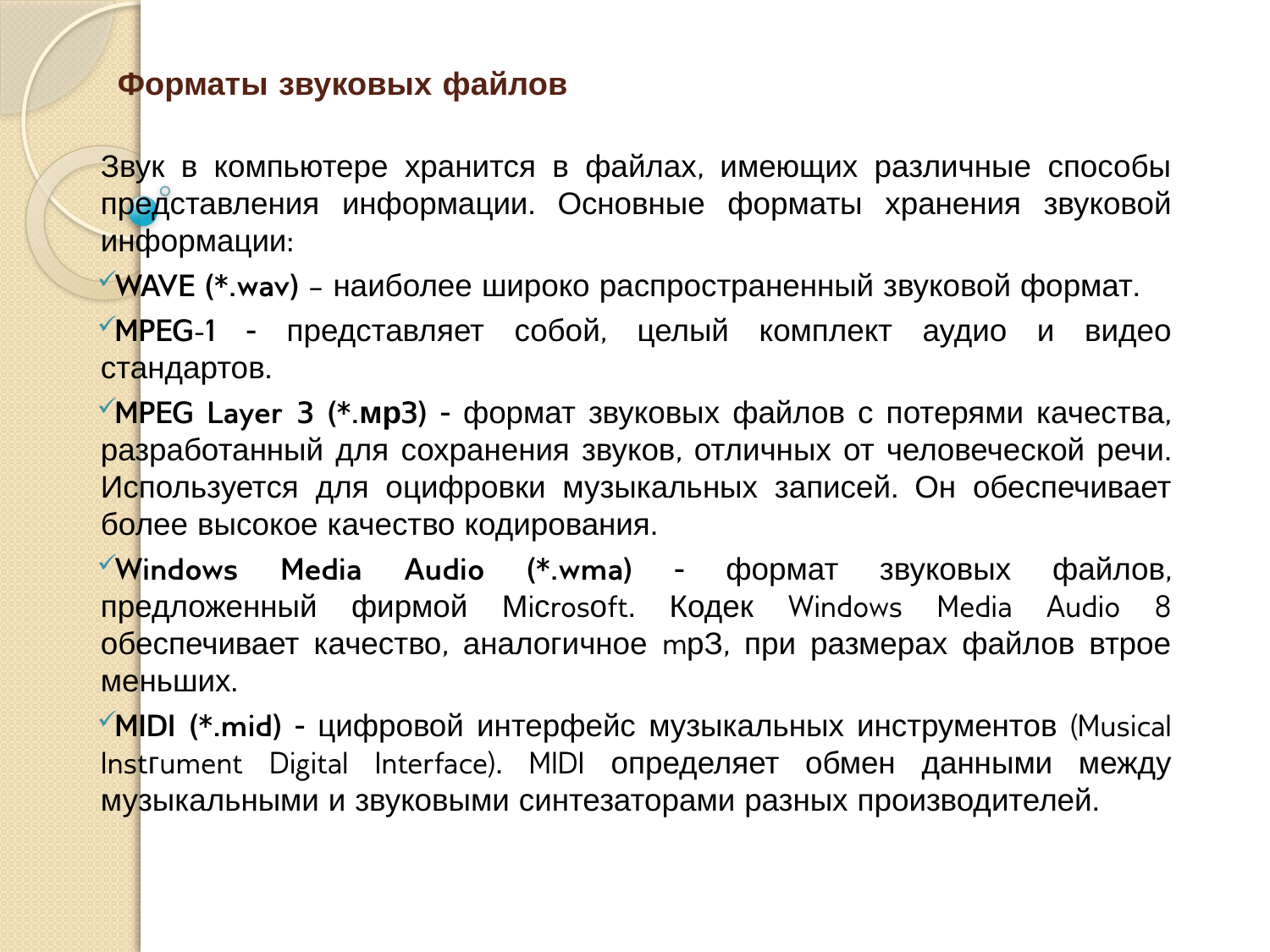

# Форматы звуковых файлов
Звук в компьютере хранится в файлах, имеющих различные способы представления информации. Основные форматы хранения звуковой информации:
WAVE (*.wav) – наиболее широко распространенный звуковой формат.
MPEG-1 − представляет собой, целый комплект аудио и видео стандартов.
MPEG Layer 3 (*.мр3) − формат звуковых файлов с потерями качества, разработанный для сохранения звуков, отличных от человеческой речи. Используется для оцифровки музыкальных записей. Он обеспечивает более высокое качество кодирования.
Windows Media Audio (*.wma) − формат звуковых файлов, предложенный фирмой Мiсrosоft. Кодек Windows Media Audio 8 обеспечивает качество, аналогичное mрЗ, при размерах файлов втрое меньших.
MIDI (*.mid) − цифровой интерфейс музыкальных инструментов (Musical Instгument Digital Interface). MIDI определяет обмен данными между музыкальными и звуковыми синтезаторами разных производителей.